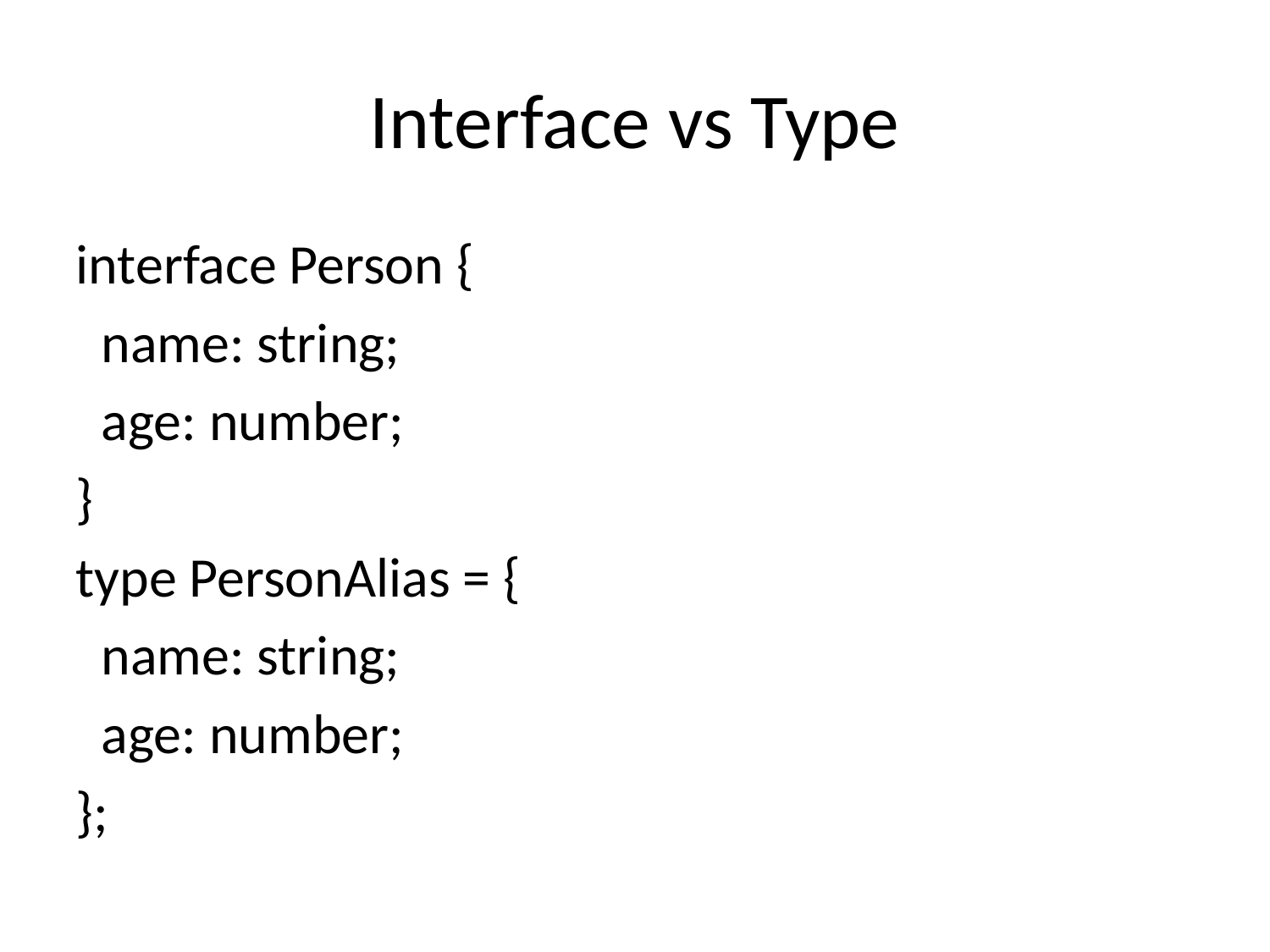

# Interface vs Type
interface Person {
  name: string;
  age: number;
}
type PersonAlias = {
  name: string;
  age: number;
};